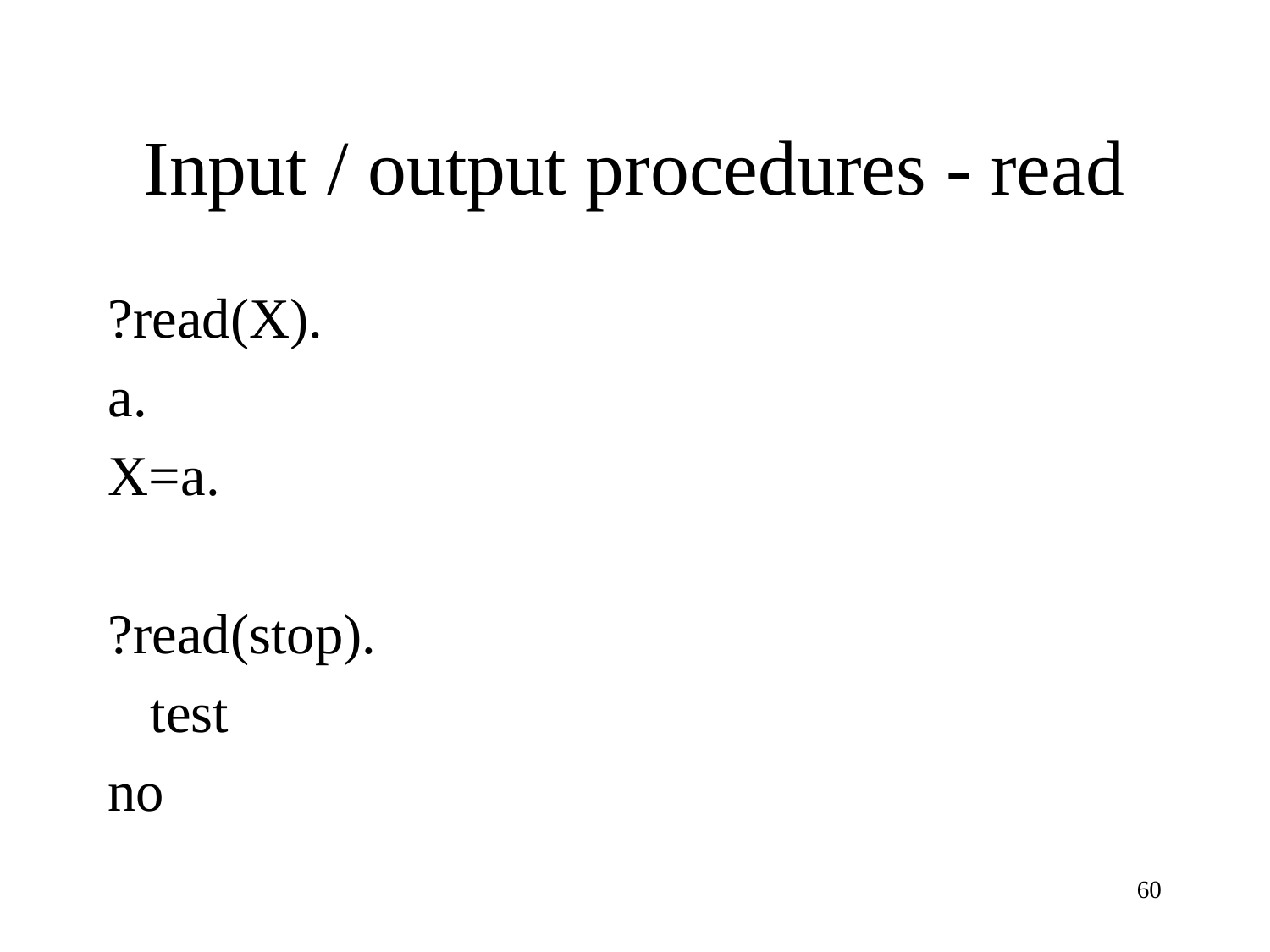

# Input / output procedures - read
?read(X).
a.
X=a.

?read(stop).
   test
no

60